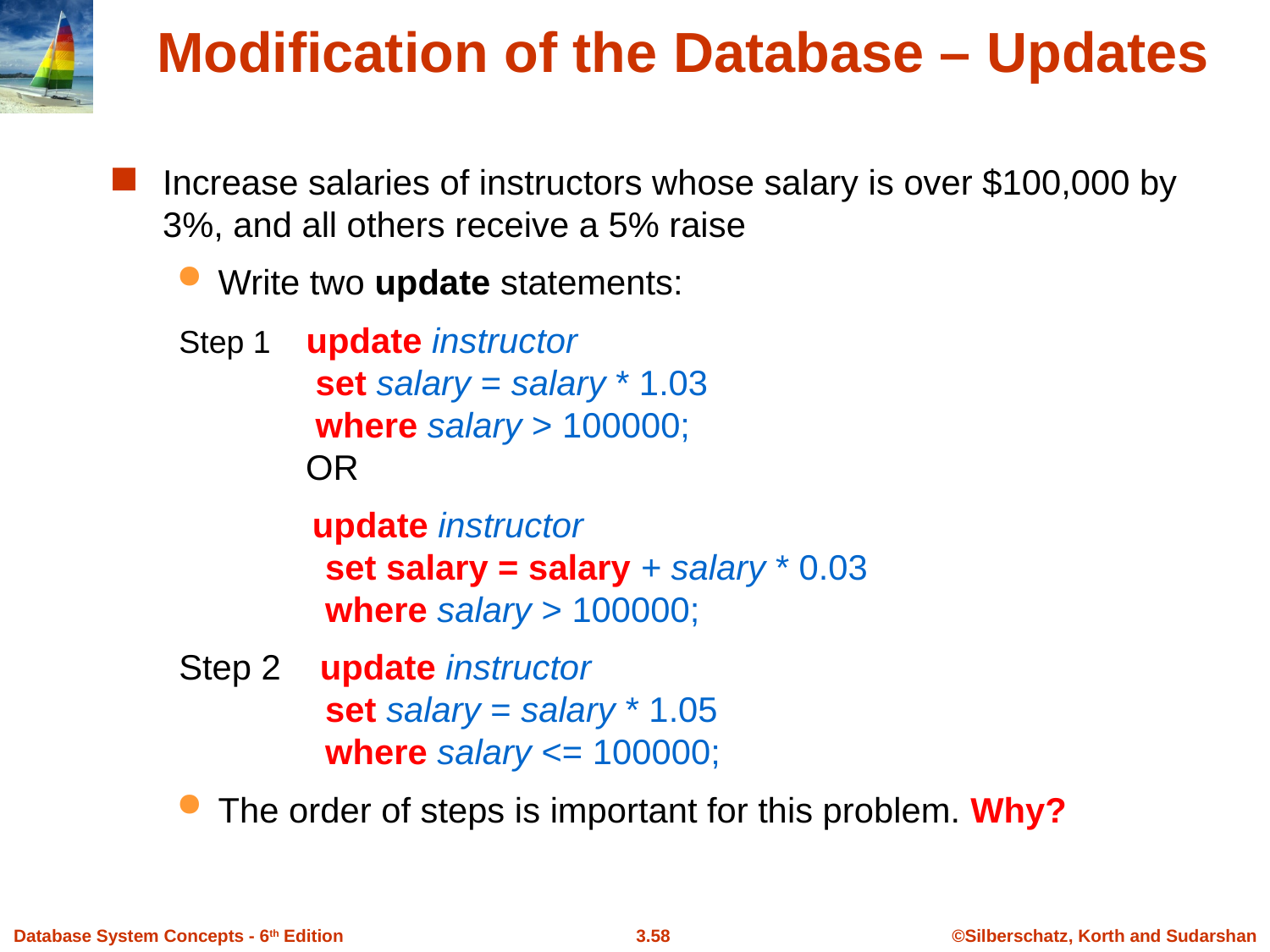

Modification of the Database – Updates
Increase salaries of instructors whose salary is over $100,000 by 3%, and all others receive a 5% raise
Write two update statements:
Step 1    update instructor
          set salary = salary * 1.03
          where salary > 100000;
         OR
               update instructor
           set salary = salary + salary * 0.03
           where salary > 100000;
Step 2    update instructor
           set salary = salary * 1.05
           where salary <= 100000;
The order of steps is important for this problem. Why?